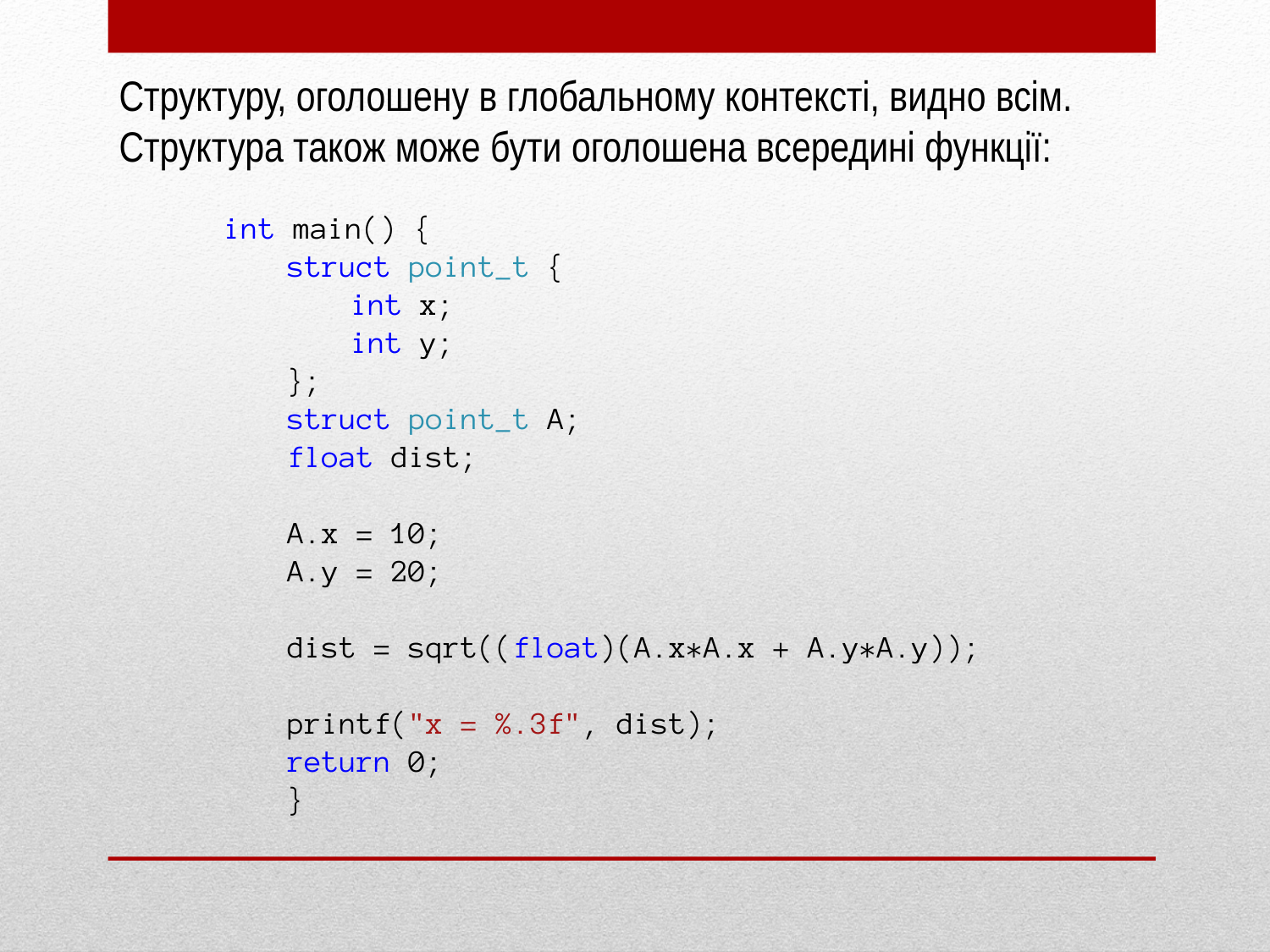

Структуру, оголошену в глобальному контексті, видно всім. Структура також може бути оголошена всередині функції:
int main() {
struct point_t {
int x;
int y;
};
struct point_t A;
float dist;

A.x = 10;
A.y = 20;

dist = sqrt((float)(A.x*A.x + A.y*A.y));

printf("x = %.3f", dist);
return 0;
}